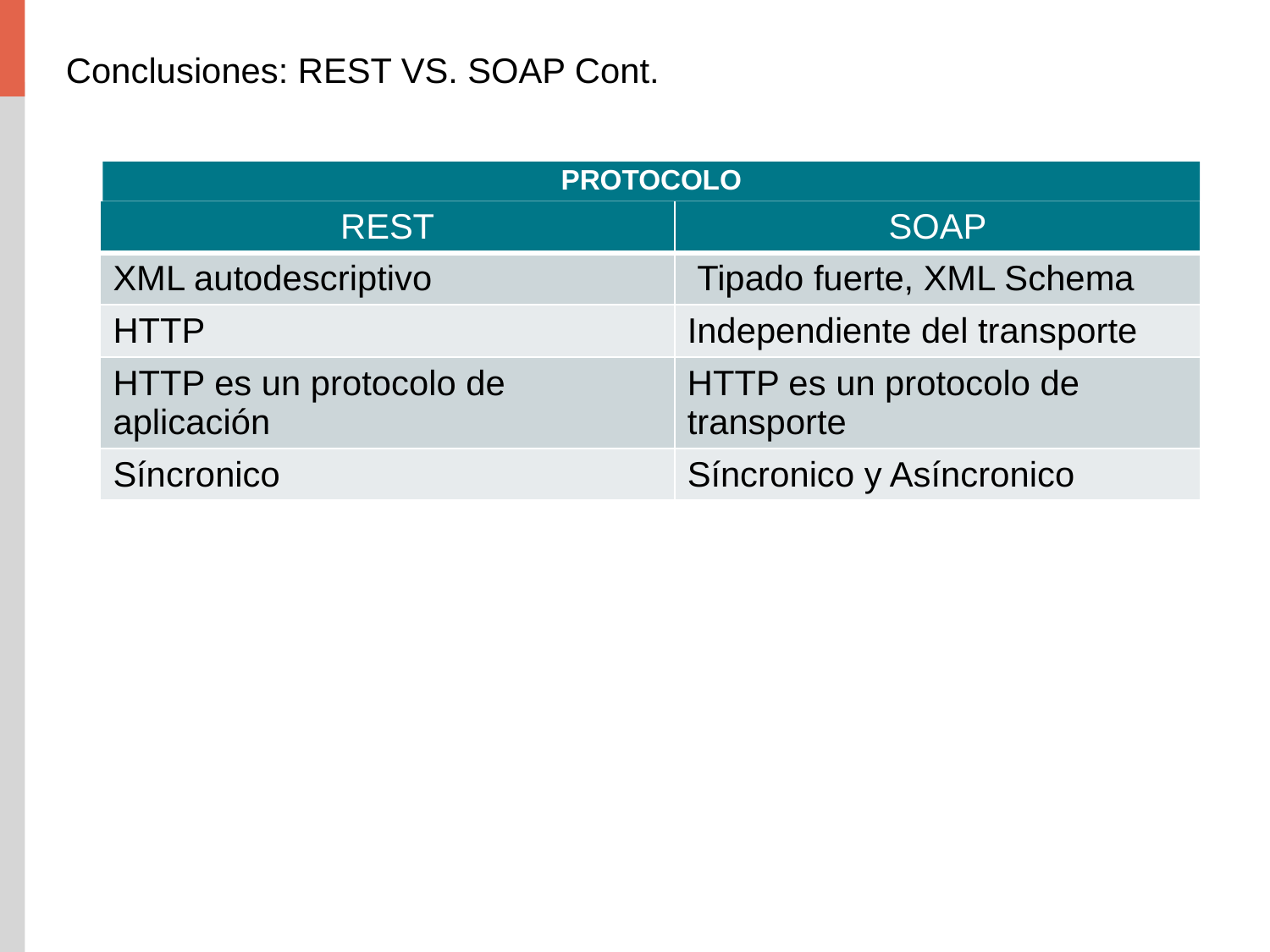

# Conclusiones: REST VS. SOAP Cont.
PROTOCOLO
| REST | SOAP |
| --- | --- |
| XML autodescriptivo | Tipado fuerte, XML Schema |
| HTTP | Independiente del transporte |
| HTTP es un protocolo de aplicación | HTTP es un protocolo de transporte |
| Síncronico | Síncronico y Asíncronico |